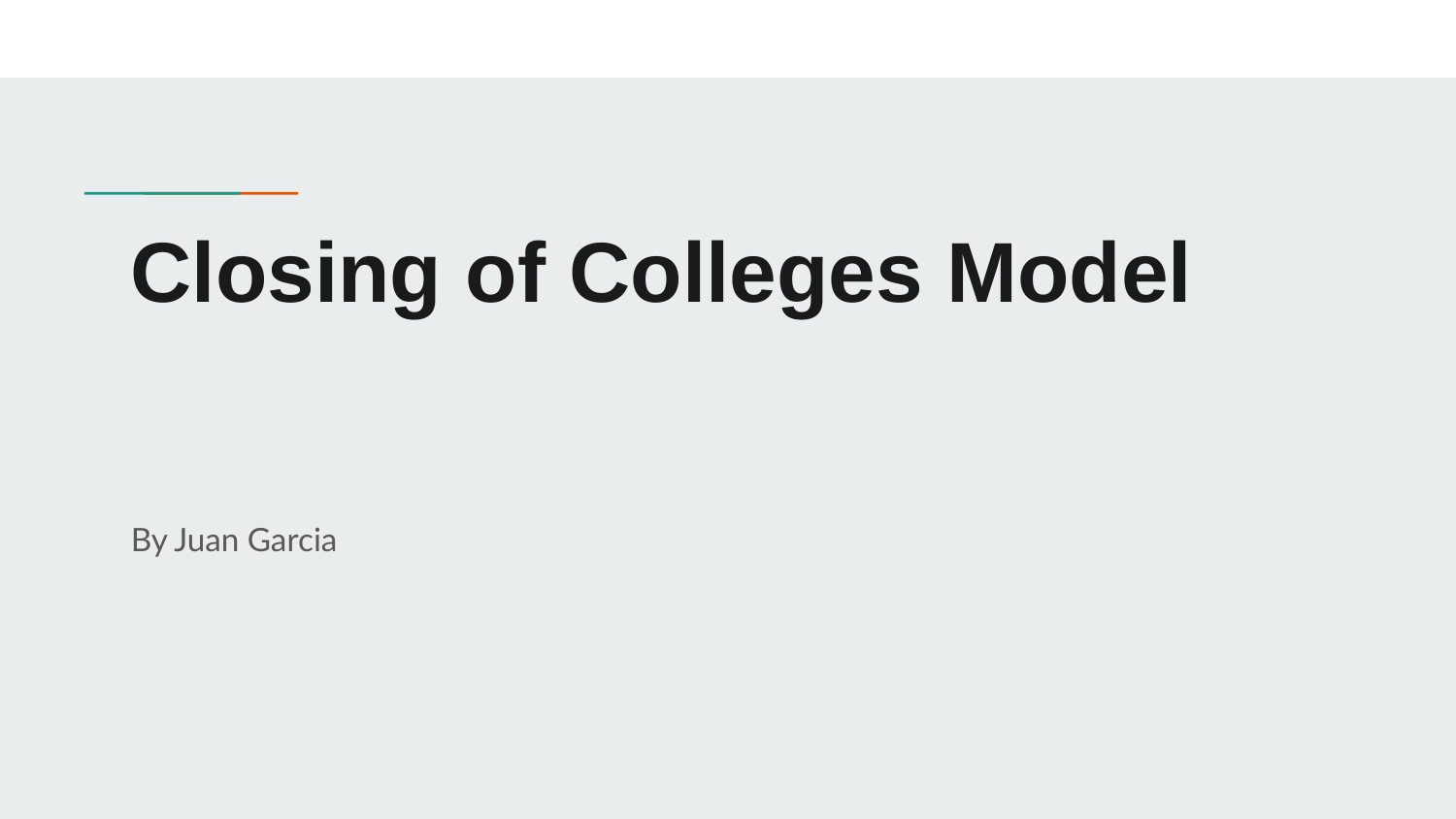

# Closing of Colleges Model
By Juan Garcia